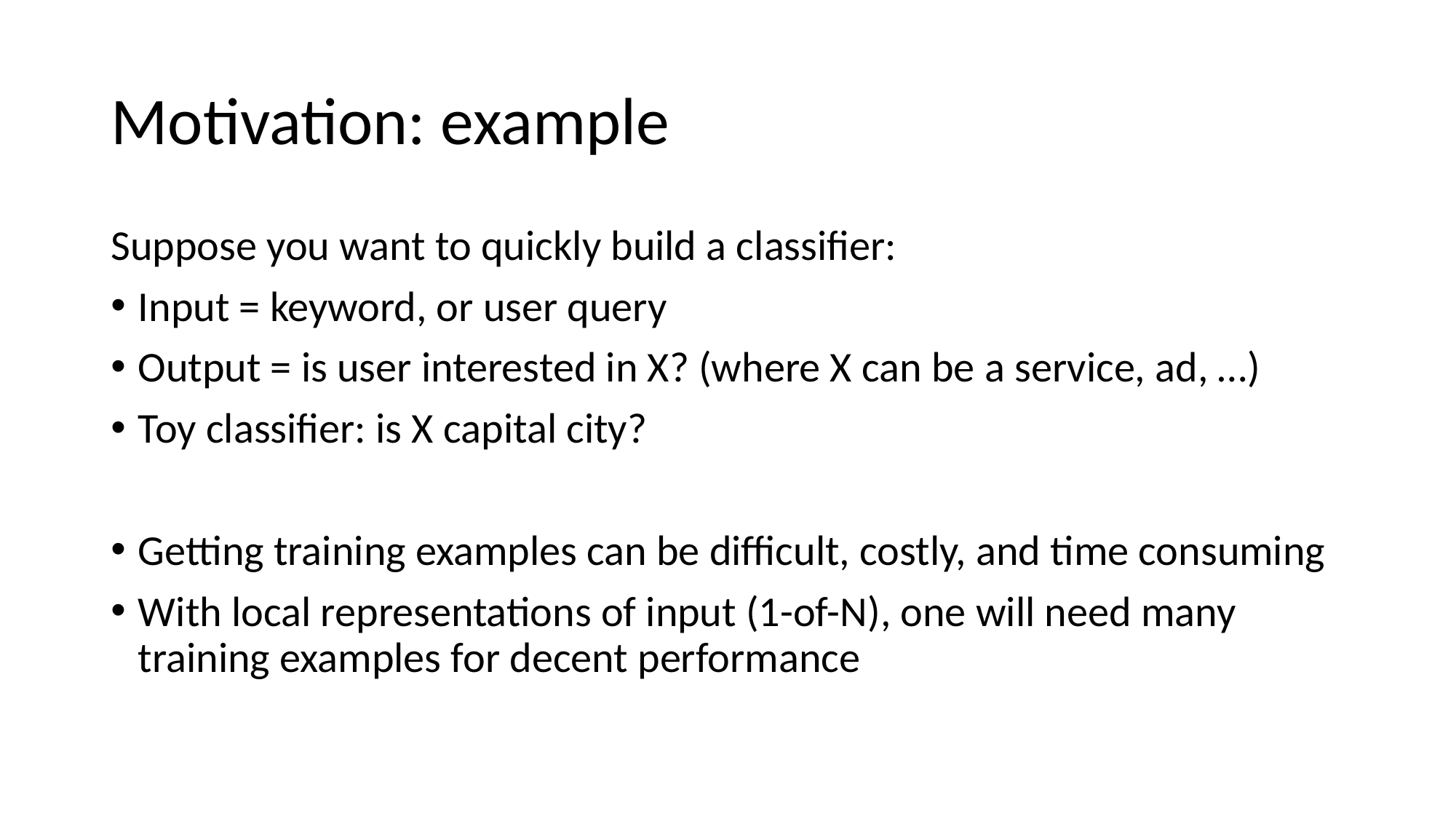

# Motivation: example
Suppose you want to quickly build a classifier:
Input = keyword, or user query
Output = is user interested in X? (where X can be a service, ad, …)
Toy classifier: is X capital city?

Getting training examples can be difficult, costly, and time consuming
With local representations of input (1-of-N), one will need many training examples for decent performance